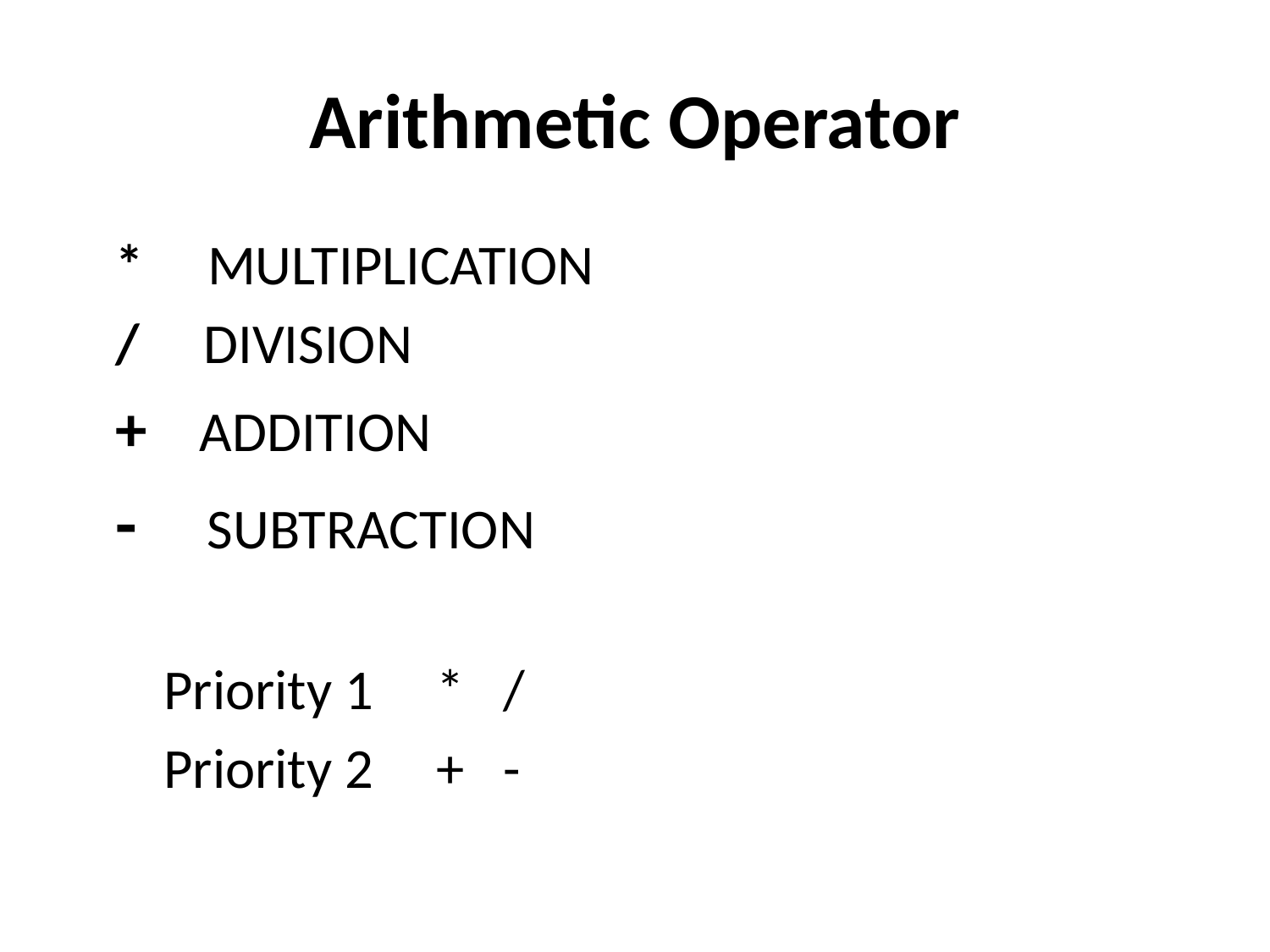

# Arithmetic Operator
*     MULTIPLICATION
/     DIVISION
+    ADDITION
-     SUBTRACTION

Priority 1     *   /
Priority 2     +   -